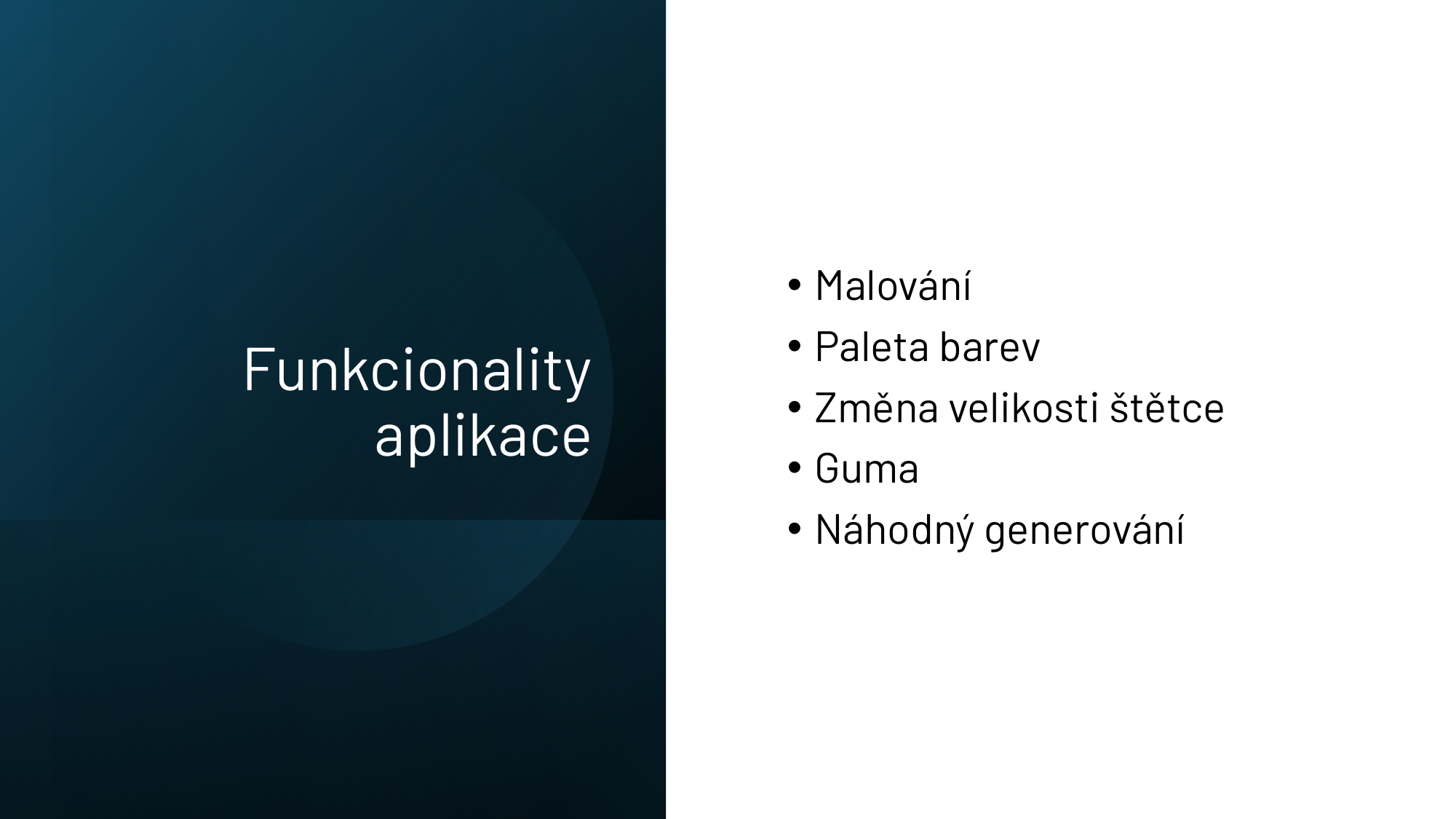

# Funkcionality aplikace

Malování
Paleta barev
Změna velikosti štětce
Guma
Náhodný generování